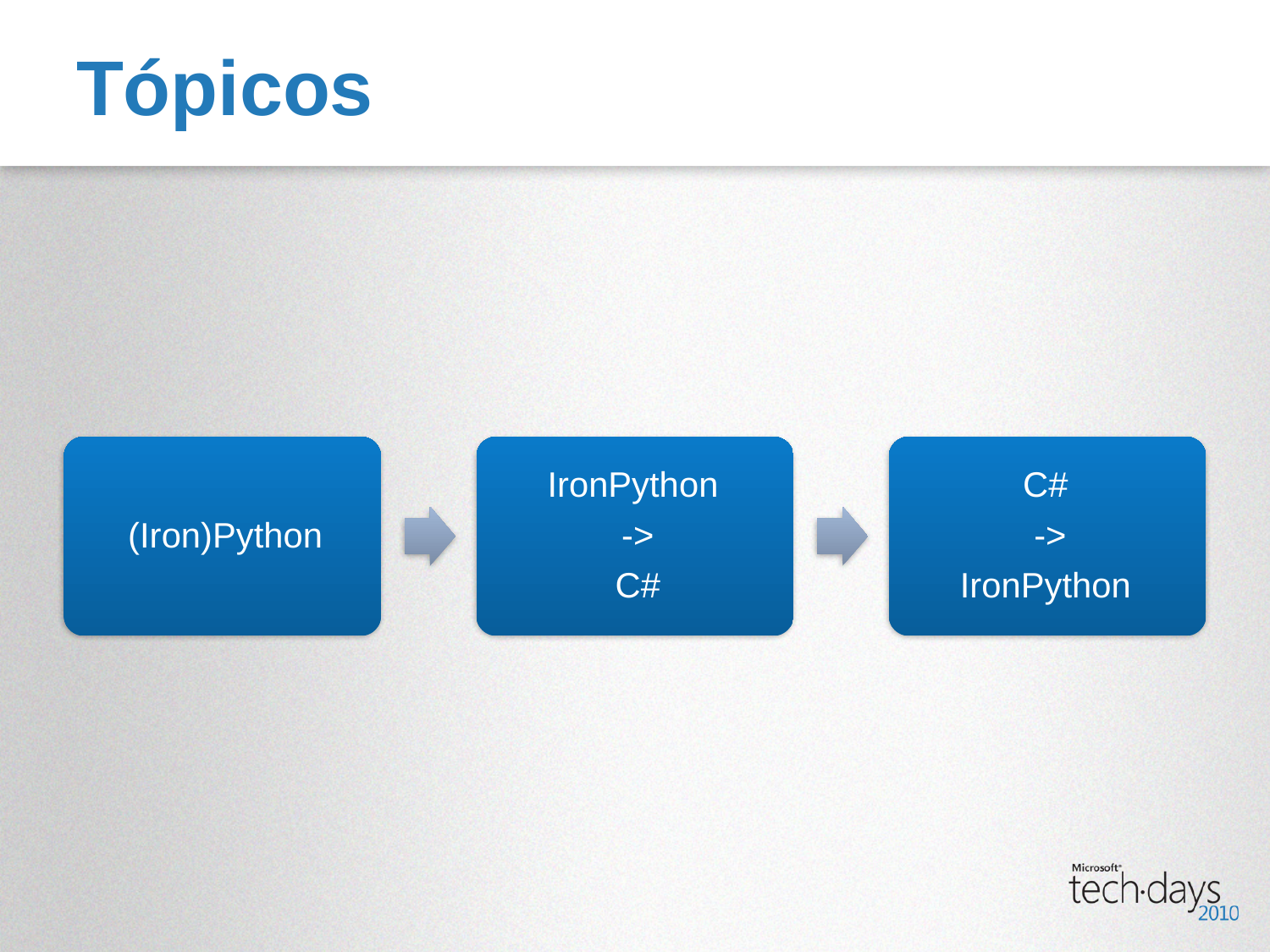

# Tópicos
(Iron)Python

IronPython
->
C#

C#
->
IronPython